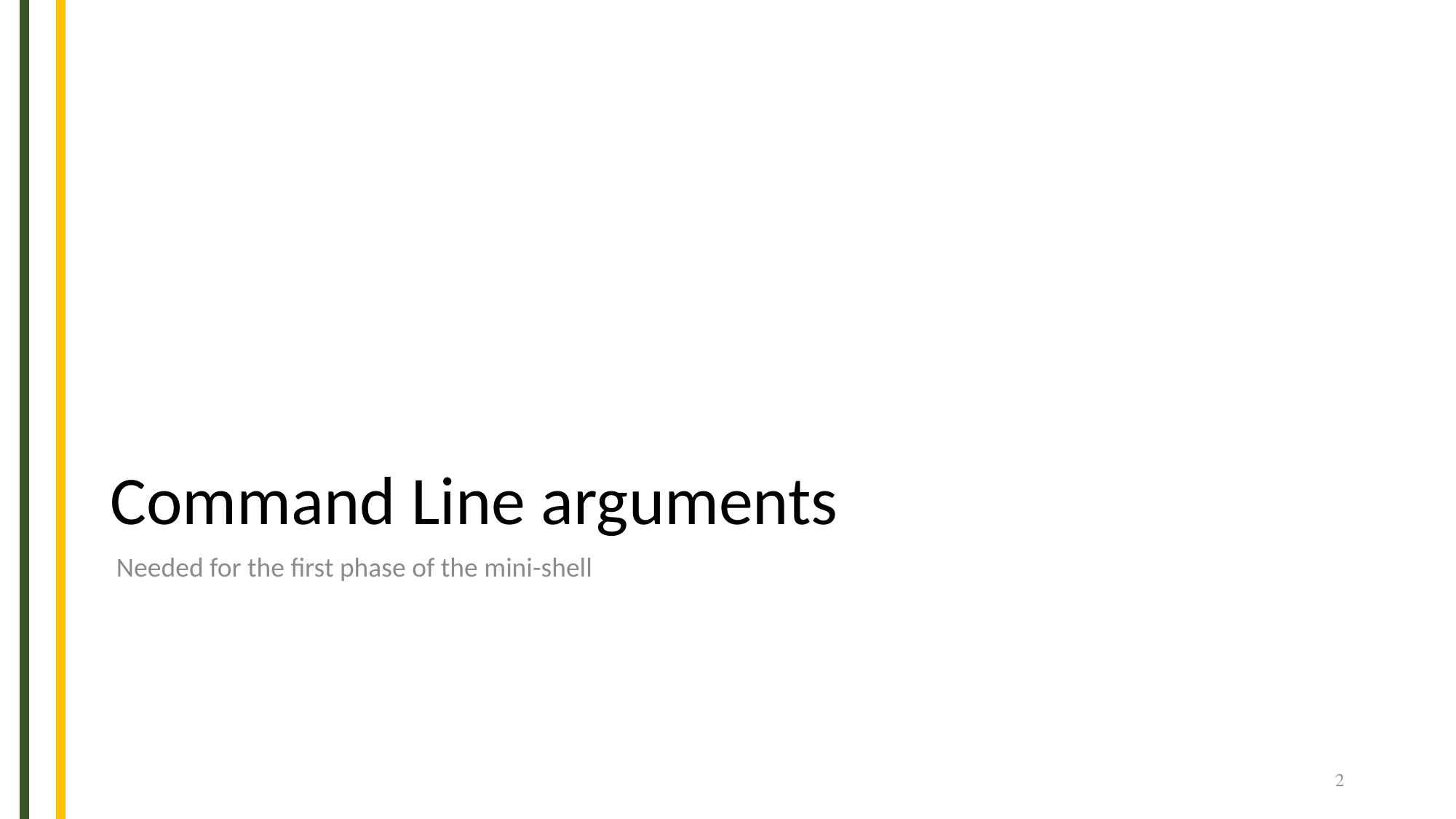

# Command Line arguments
 Needed for the first phase of the mini-shell
2